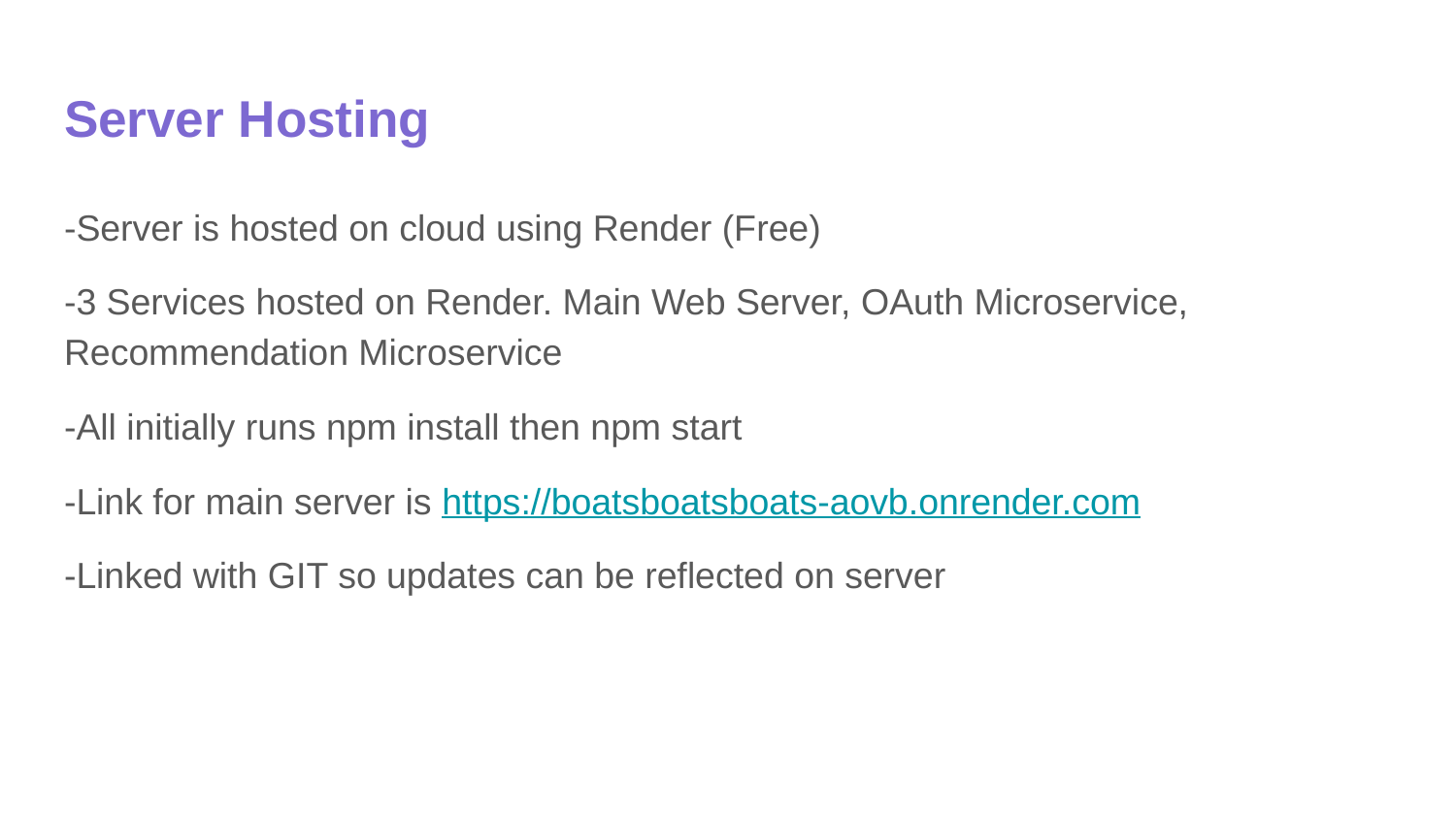

# Server Hosting
-Server is hosted on cloud using Render (Free)
-3 Services hosted on Render. Main Web Server, OAuth Microservice, Recommendation Microservice
-All initially runs npm install then npm start
-Link for main server is https://boatsboatsboats-aovb.onrender.com
-Linked with GIT so updates can be reflected on server